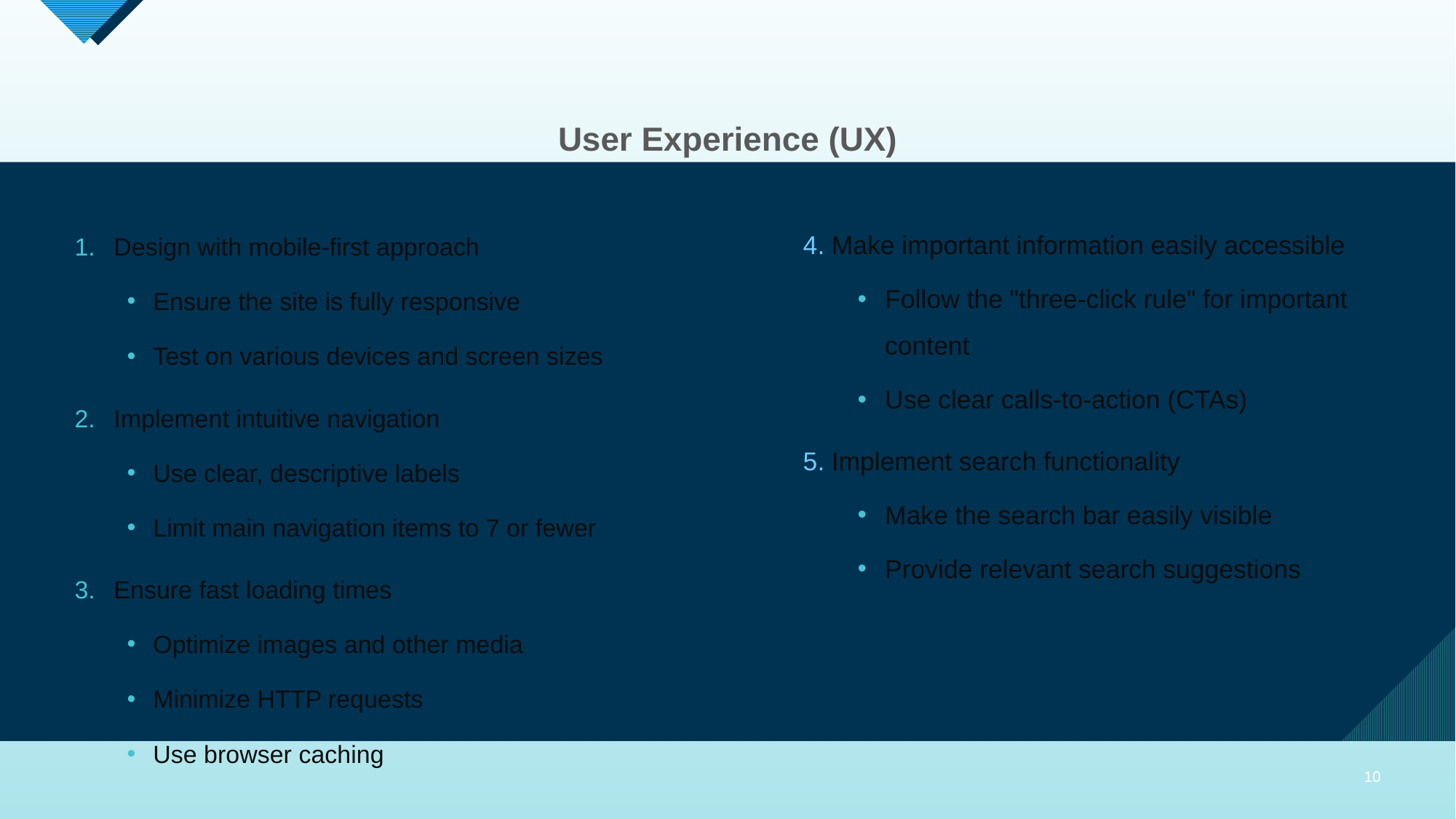

User Experience (UX)

Design with mobile-first approach
Ensure the site is fully responsive
Test on various devices and screen sizes
Implement intuitive navigation
Use clear, descriptive labels
Limit main navigation items to 7 or fewer
Ensure fast loading times
Optimize images and other media
Minimize HTTP requests
Use browser caching

4. Make important information easily accessible
Follow the "three-click rule" for important content
Use clear calls-to-action (CTAs)
5. Implement search functionality
Make the search bar easily visible
Provide relevant search suggestions

10